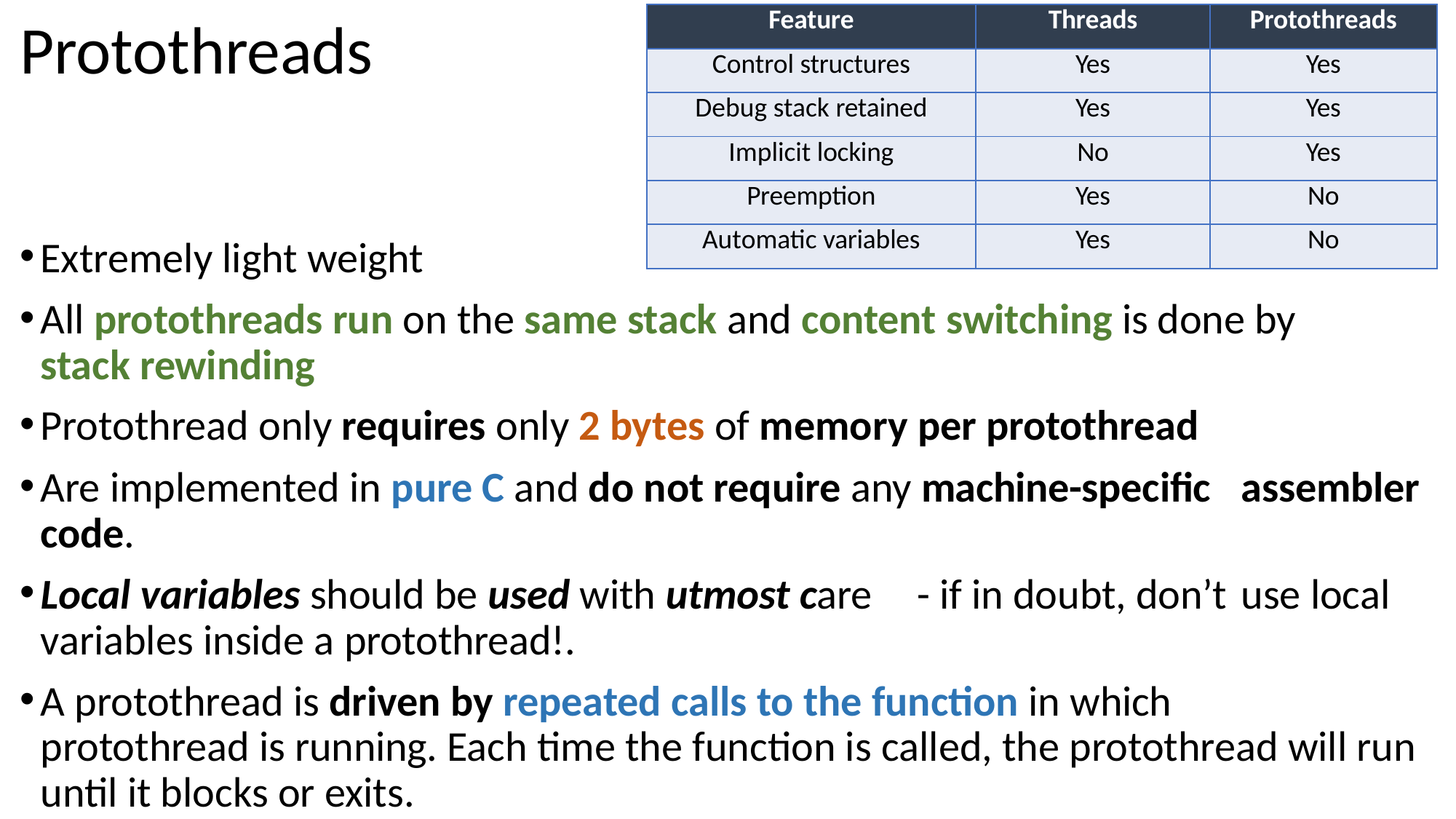

# Protothreads
| Feature | Threads | Protothreads |
| --- | --- | --- |
| Control structures | Yes | Yes |
| Debug stack retained | Yes | Yes |
| Implicit locking | No | Yes |
| Preemption | Yes | No |
| Automatic variables | Yes | No |
Extremely light weight
All protothreads run on the same stack and content switching is done by stack rewinding
Protothread only requires only 2 bytes of memory per protothread
Are implemented in pure C and do not require any machine-specific 	assembler code.
Local variables should be used with utmost care	- if in doubt, don’t 	use local variables inside a protothread!.
A protothread is driven by repeated calls to the function in which 	protothread is running. Each time the function is called, the protothread will run until it blocks or exits.